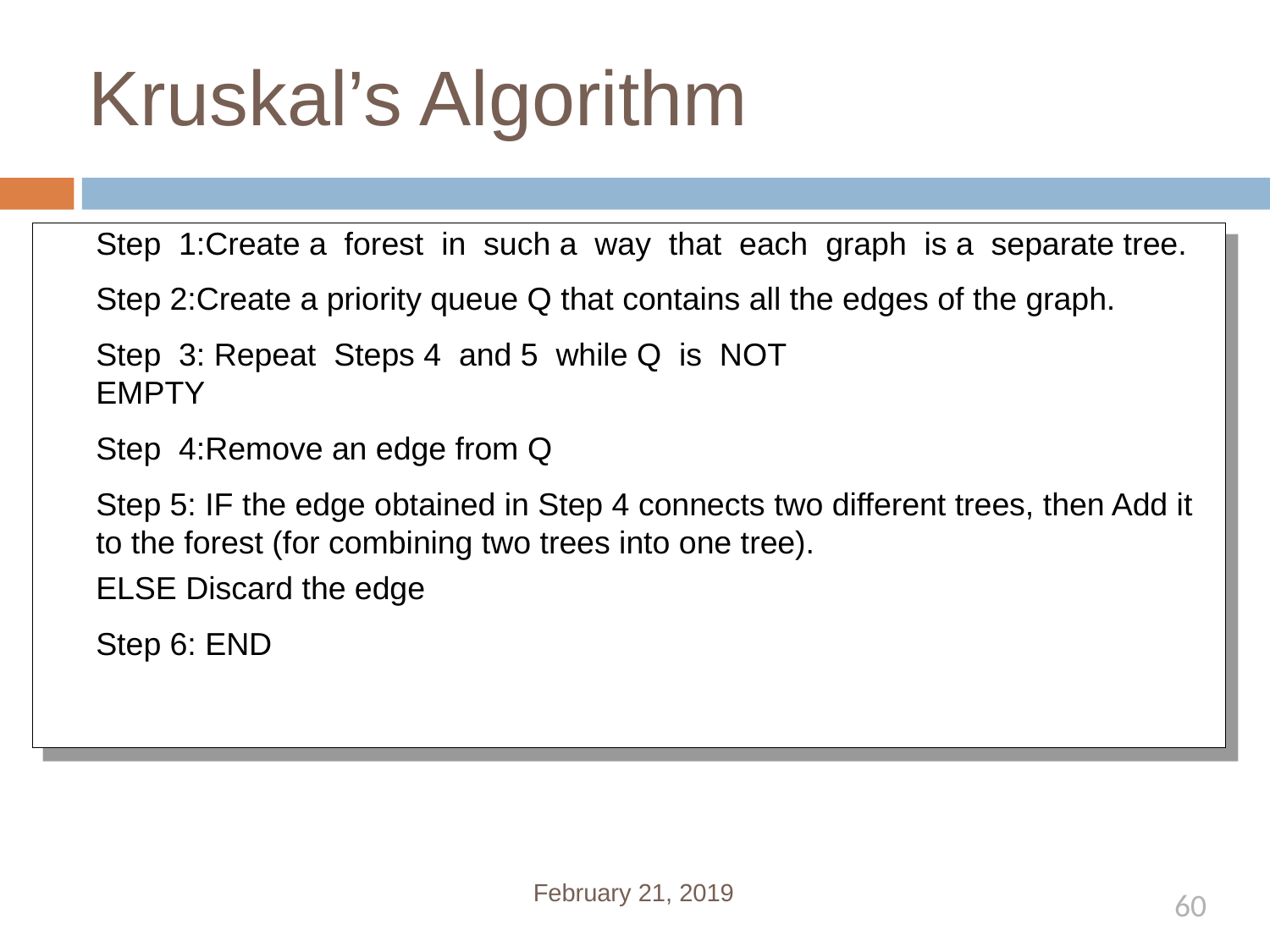

# Kruskal’s Algorithm

Step  1:Create a  forest  in  such a  way  that  each  graph  is a  separate tree.
Step 2:Create a priority queue Q that contains all the edges of the graph.
Step  3: Repeat  Steps 4  and 5  while Q  is  NOT EMPTY
Step  4:Remove an edge from Q
Step 5: IF the edge obtained in Step 4 connects two different trees, then Add it to the forest (for combining two trees into one tree).
ELSE Discard the edge
Step 6: END

February 21, 2019
60